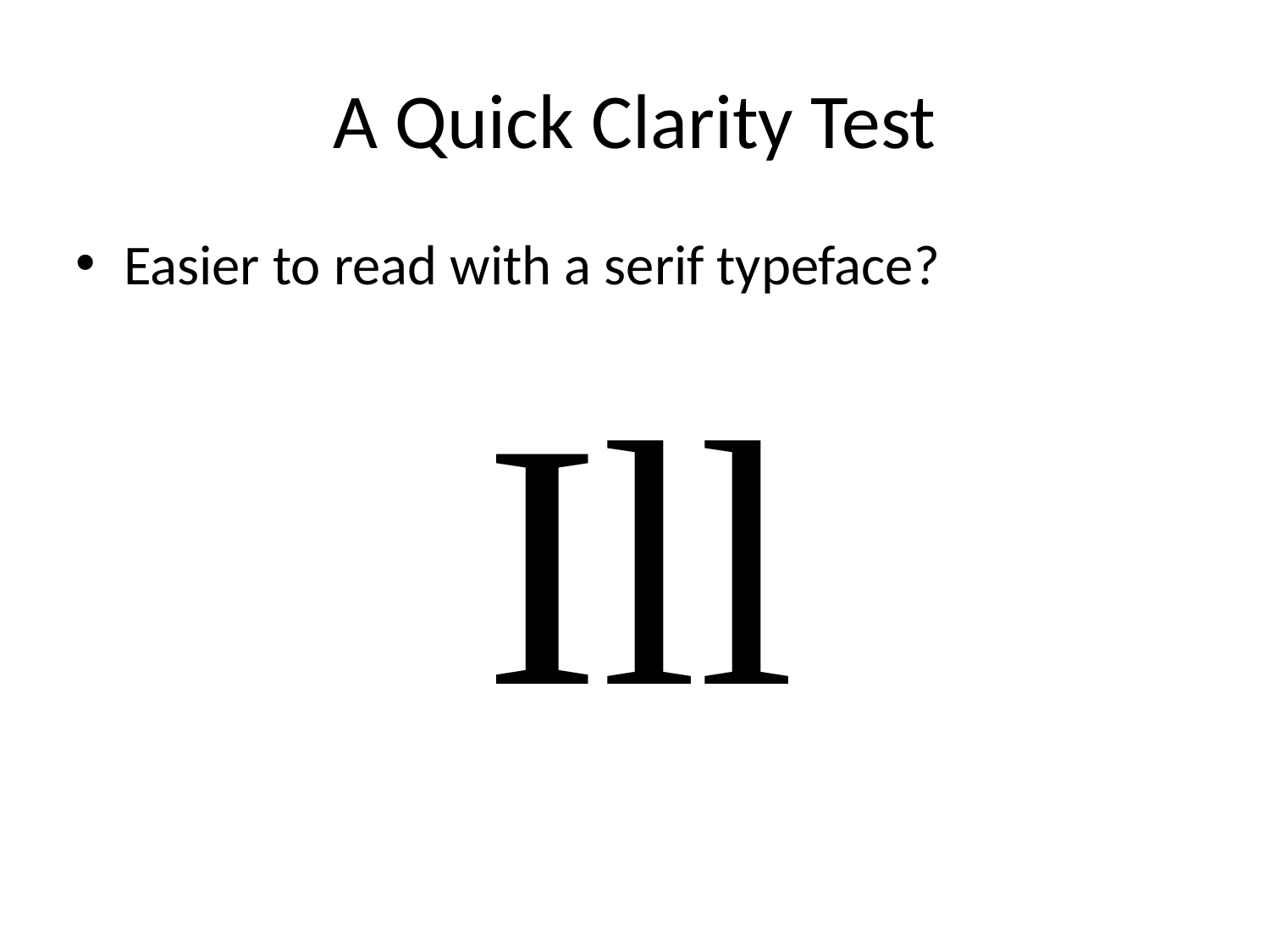

# A Quick Clarity Test
Easier to read with a serif typeface?
Ill